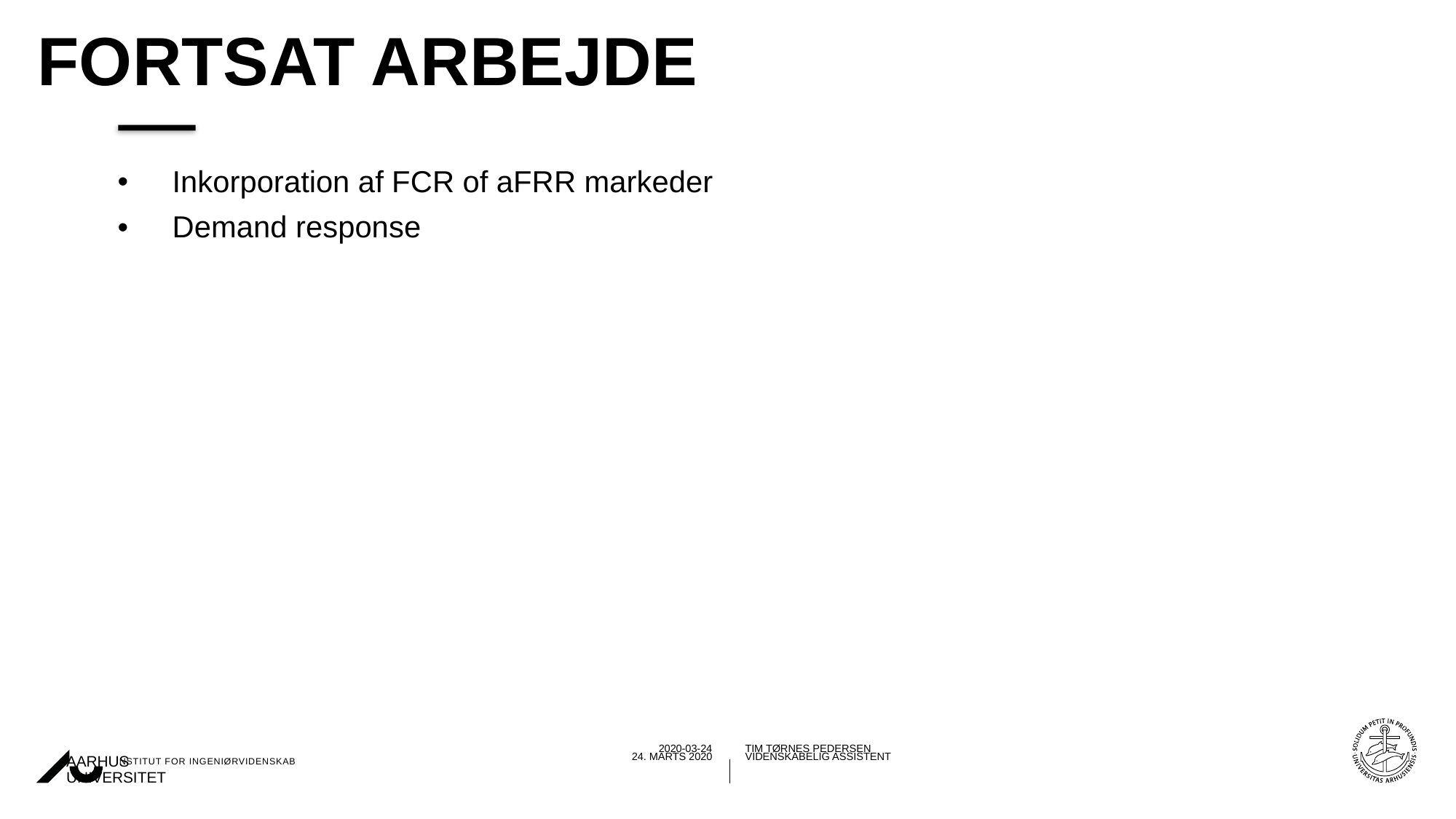

# Fortsat arbejde
Inkorporation af FCR of aFRR markeder
Demand response

26-03-202024-03-2020